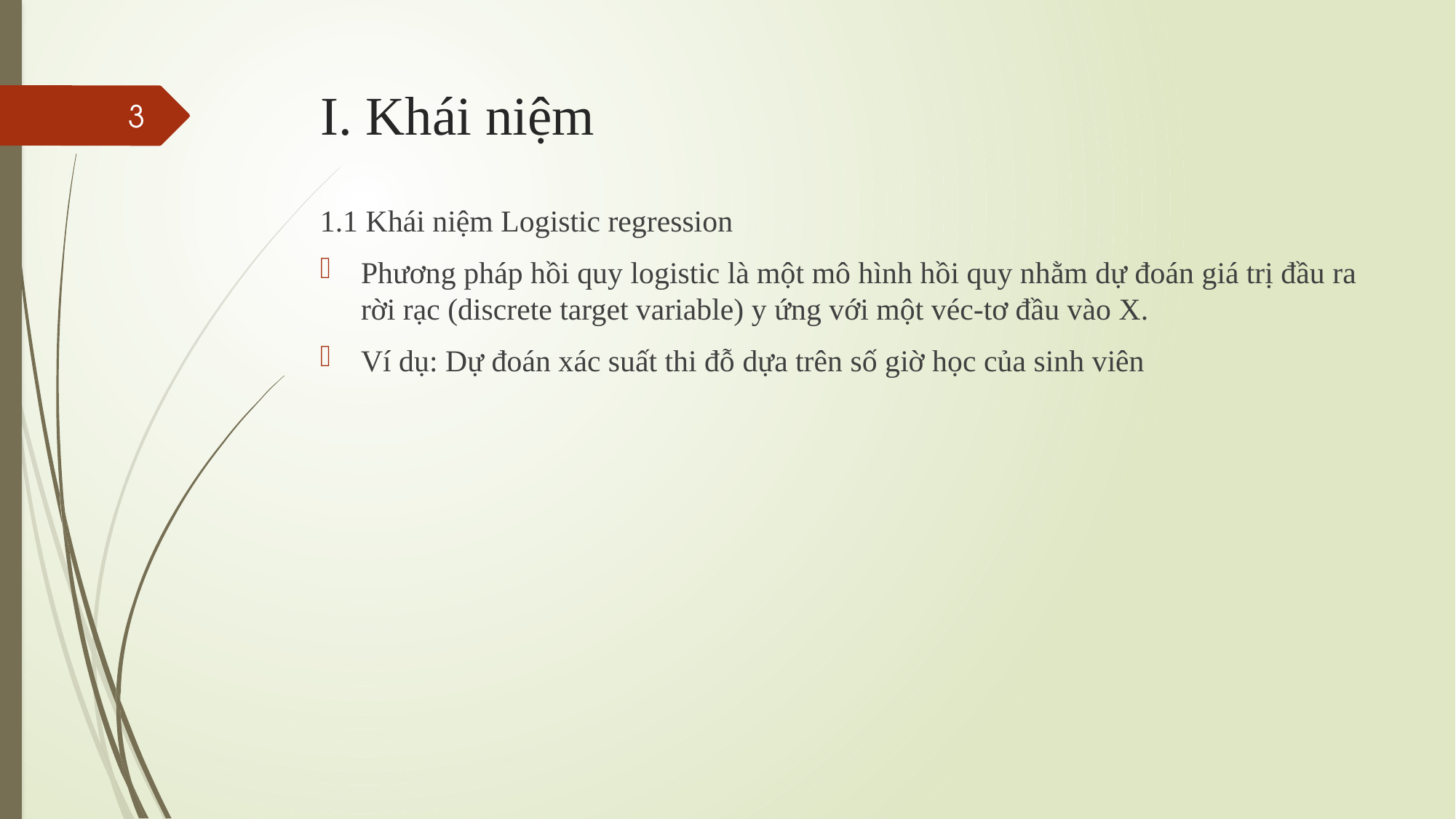

# I. Khái niệm
3
1.1 Khái niệm Logistic regression
Phương pháp hồi quy logistic là một mô hình hồi quy nhằm dự đoán giá trị đầu ra rời rạc (discrete target variable) y ứng với một véc-tơ đầu vào X.
Ví dụ: Dự đoán xác suất thi đỗ dựa trên số giờ học của sinh viên